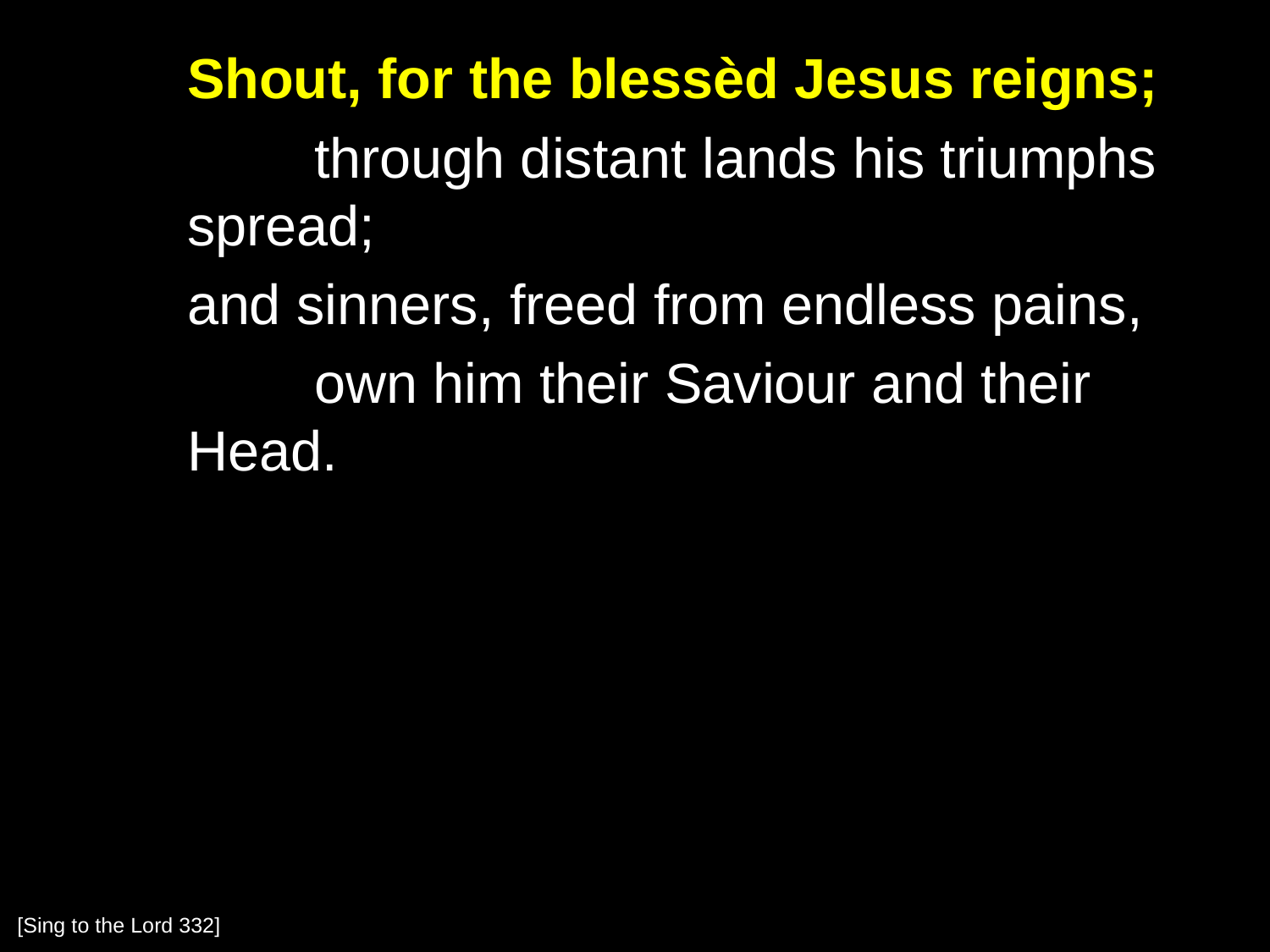

Shout, for the blessèd Jesus reigns;
		through distant lands his triumphs spread;
	and sinners, freed from endless pains,
		own him their Saviour and their Head.
[Sing to the Lord 332]